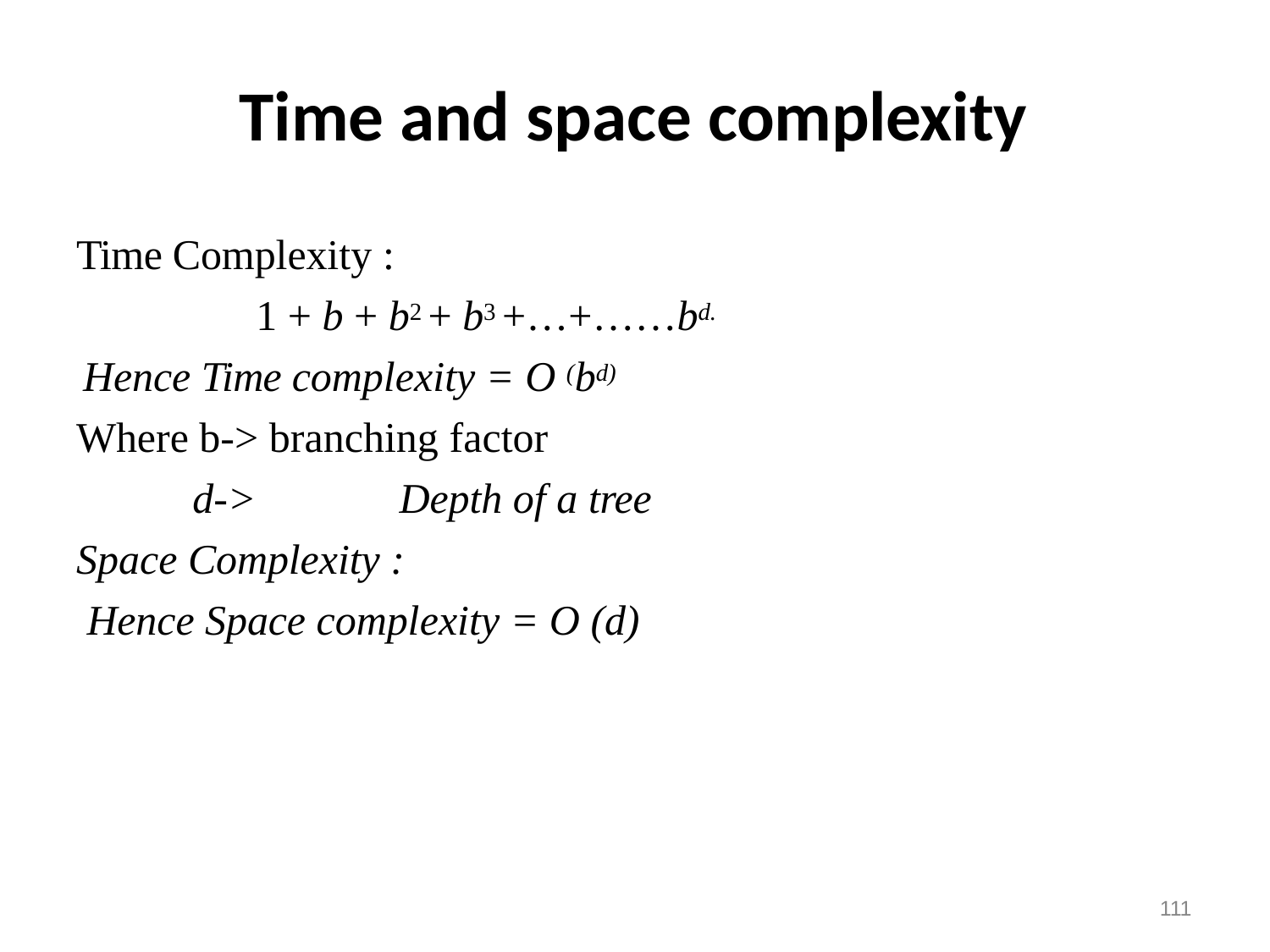

# Time and space complexity
Time Complexity :
1 + b + b2 + b3 +…+……bd.
Hence Time complexity = O (bd)
Where b-> branching factor
d->	Depth of a tree
Space Complexity :
Hence Space complexity = O (d)
111